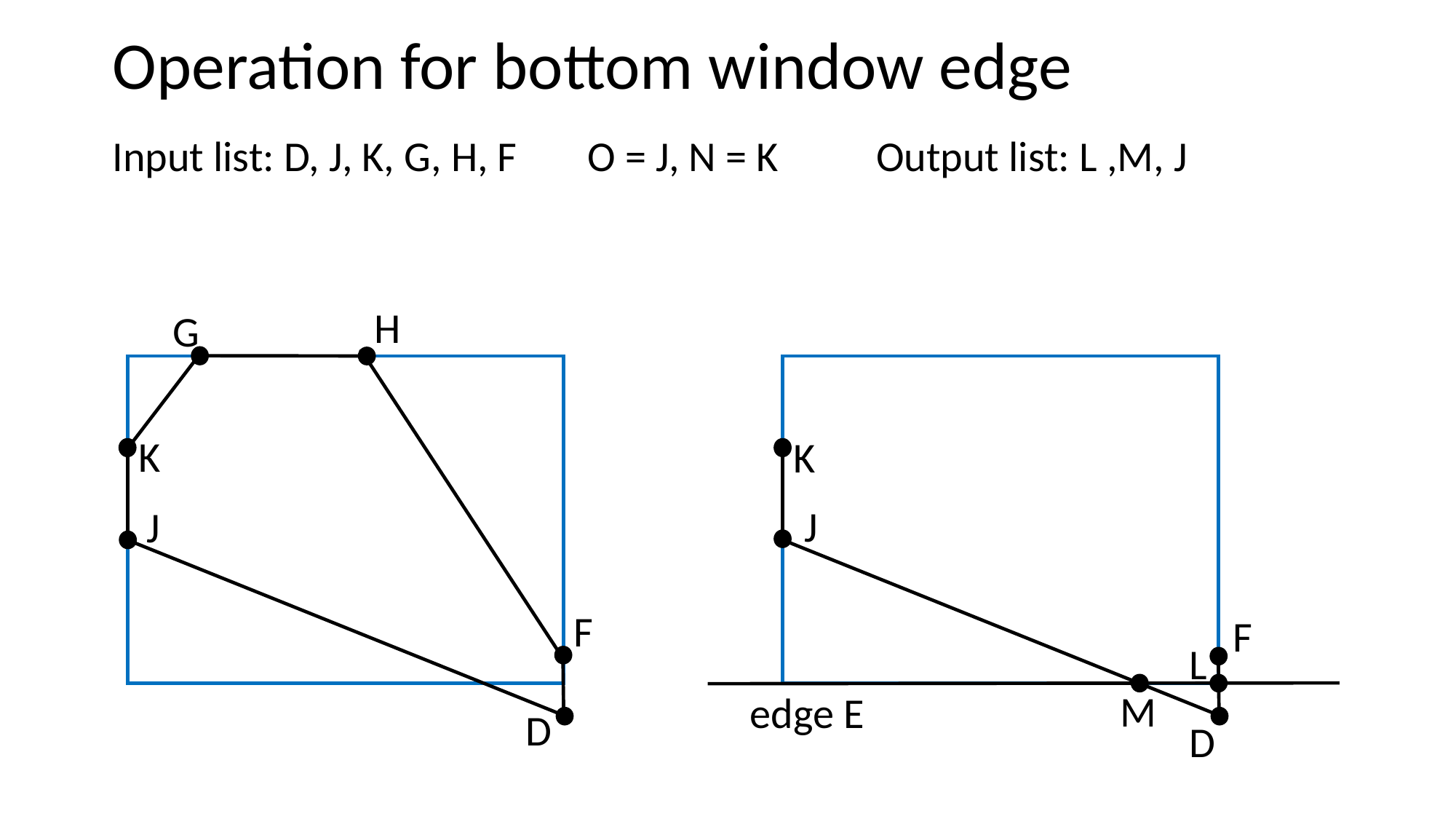

# Operation for bottom window edge
Input list: D, J, K, G, H, F	    O = J, N = K	Output list: L ,M, J
H
G

K
K

J
J

F
F
L

M
edge E
D

D